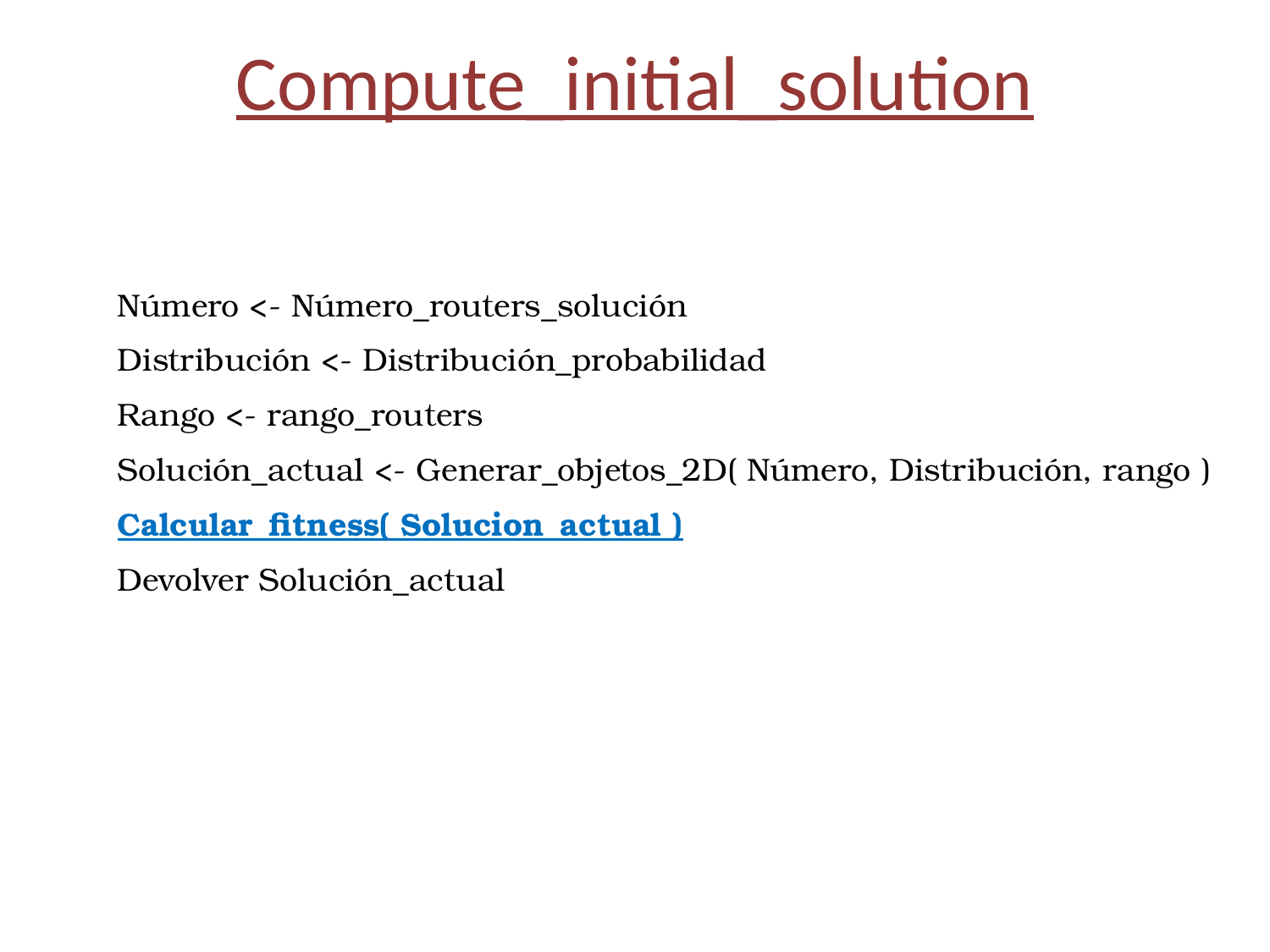

# Compute_initial_solution
Número <- Número_routers_solución
Distribución <- Distribución_probabilidad
Rango <- rango_routers
Solución_actual <- Generar_objetos_2D( Número, Distribución, rango )
Calcular_fitness( Solucion_actual )
Devolver Solución_actual